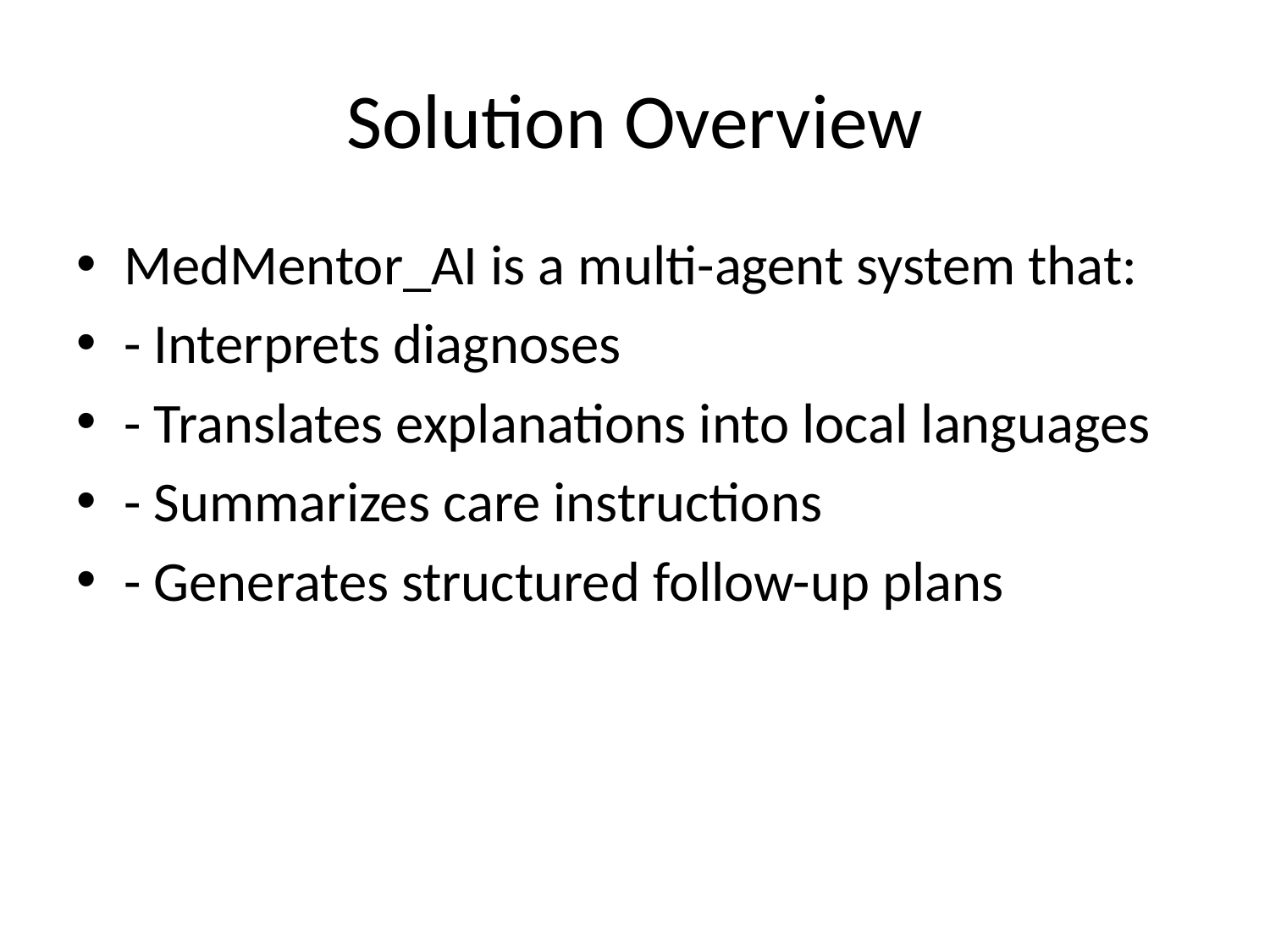

# Solution Overview
MedMentor_AI is a multi-agent system that:
- Interprets diagnoses
- Translates explanations into local languages
- Summarizes care instructions
- Generates structured follow-up plans